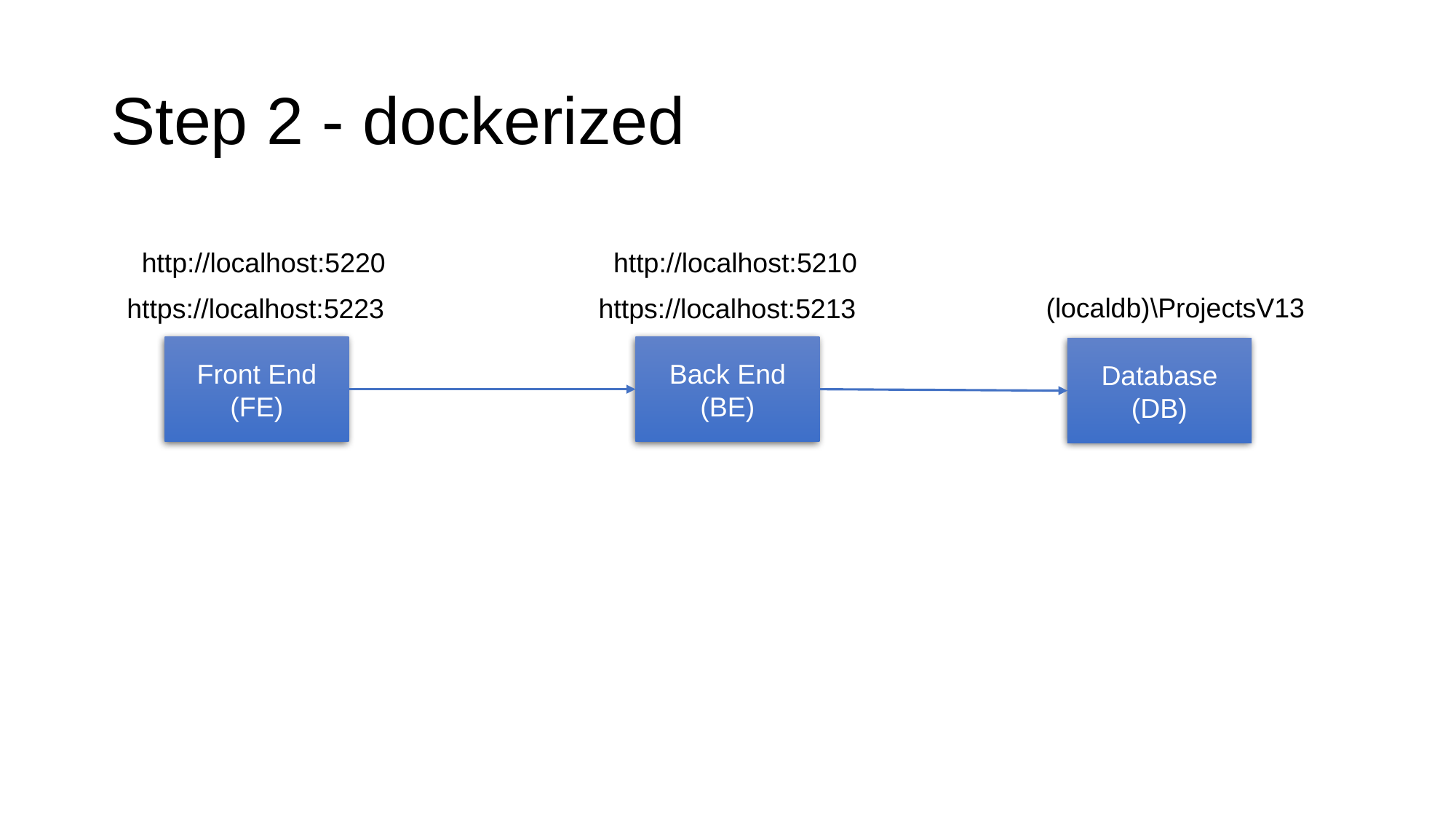

# Step 2 - dockerized
http://localhost:5220
http://localhost:5210
(localdb)\ProjectsV13
https://localhost:5223
https://localhost:5213
Front End
(FE)
Back End
(BE)
Database
(DB)